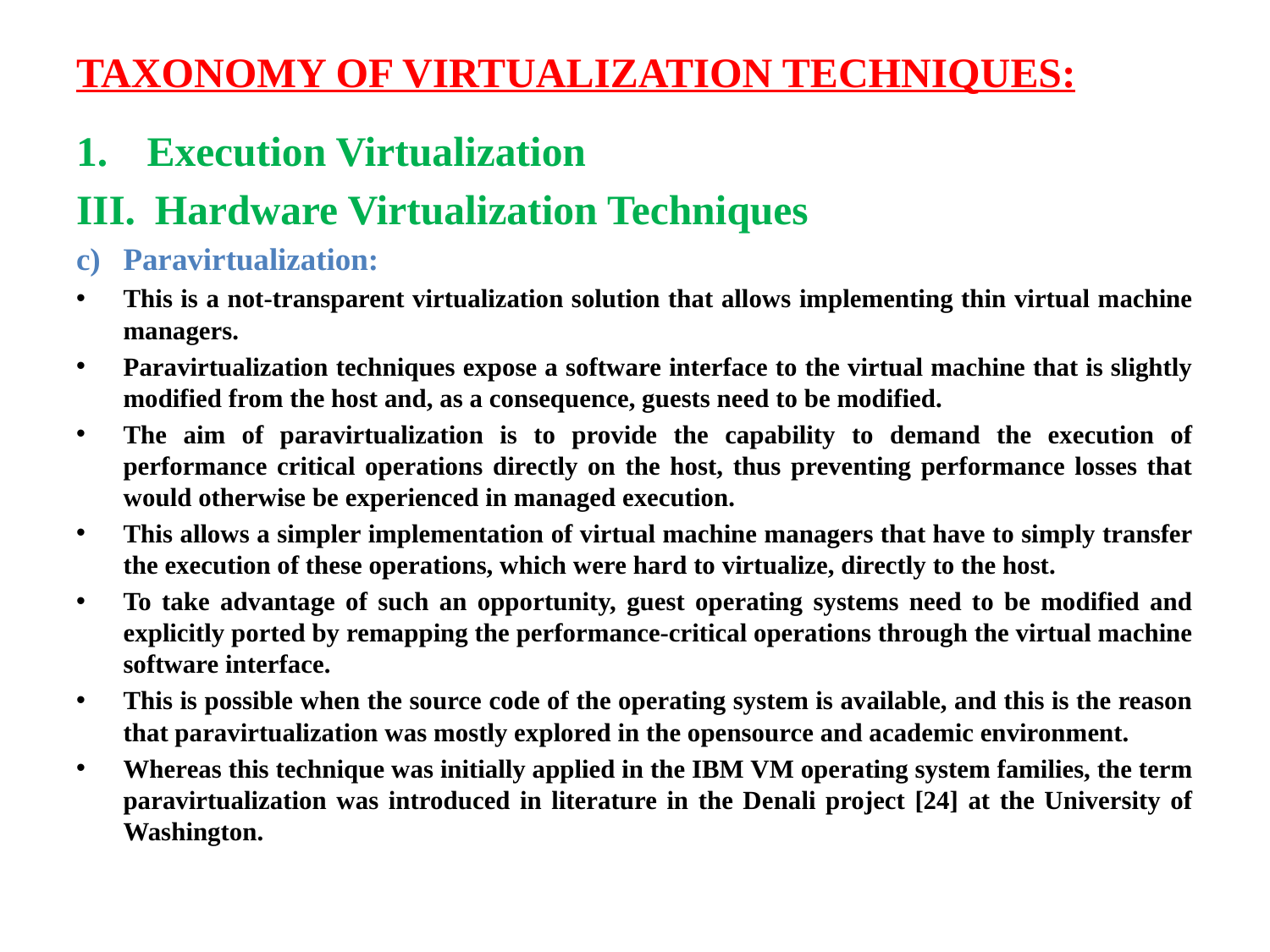

# TAXONOMY OF VIRTUALIZATION TECHNIQUES:
Execution Virtualization
Hardware Virtualization Techniques
Paravirtualization:
This is a not-transparent virtualization solution that allows implementing thin virtual machine managers.
Paravirtualization techniques expose a software interface to the virtual machine that is slightly modified from the host and, as a consequence, guests need to be modified.
The aim of paravirtualization is to provide the capability to demand the execution of performance critical operations directly on the host, thus preventing performance losses that would otherwise be experienced in managed execution.
This allows a simpler implementation of virtual machine managers that have to simply transfer the execution of these operations, which were hard to virtualize, directly to the host.
To take advantage of such an opportunity, guest operating systems need to be modified and explicitly ported by remapping the performance-critical operations through the virtual machine software interface.
This is possible when the source code of the operating system is available, and this is the reason that paravirtualization was mostly explored in the opensource and academic environment.
Whereas this technique was initially applied in the IBM VM operating system families, the term paravirtualization was introduced in literature in the Denali project [24] at the University of Washington.